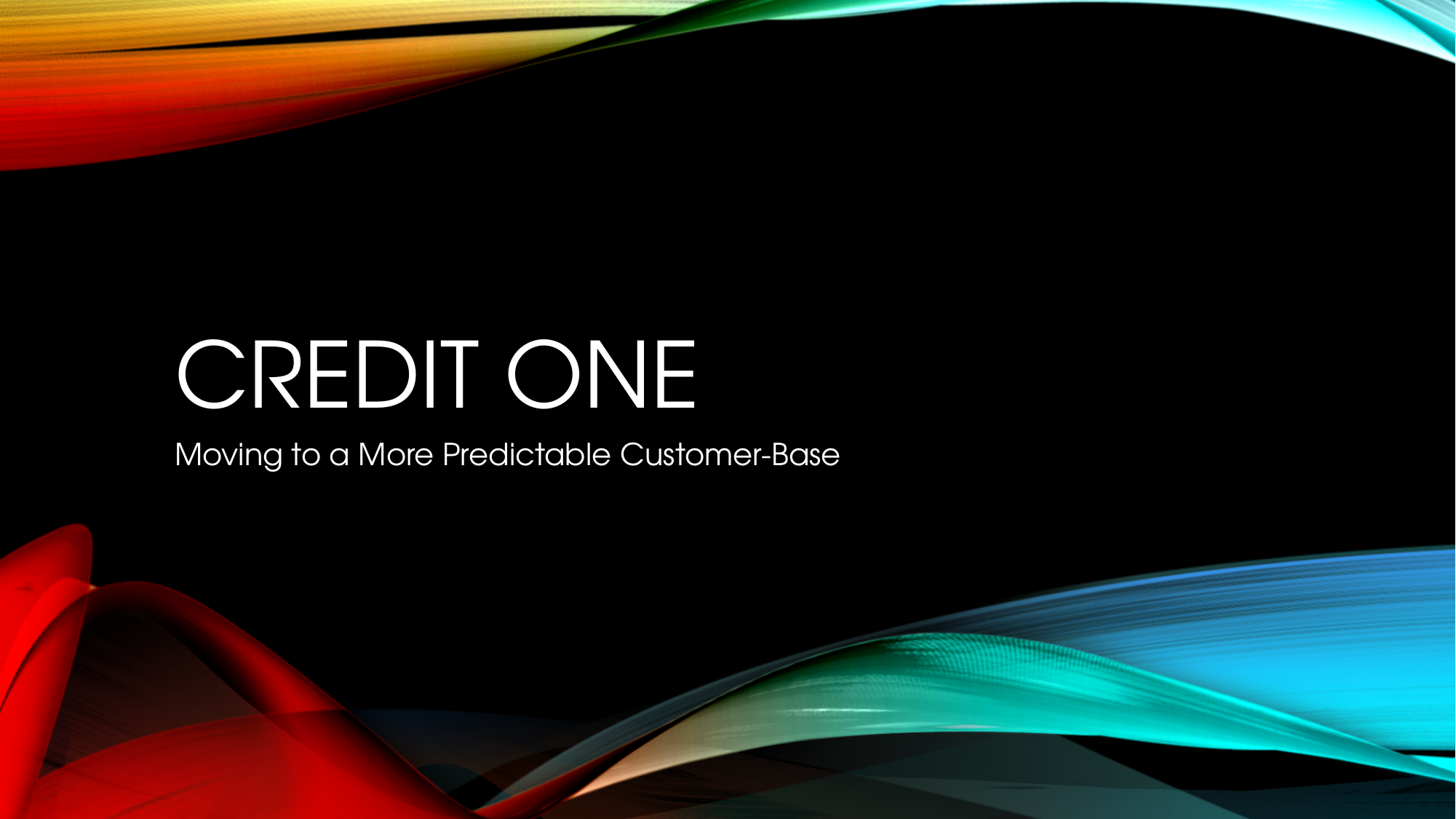

# Credit One
Moving to a More Predictable Customer-Base